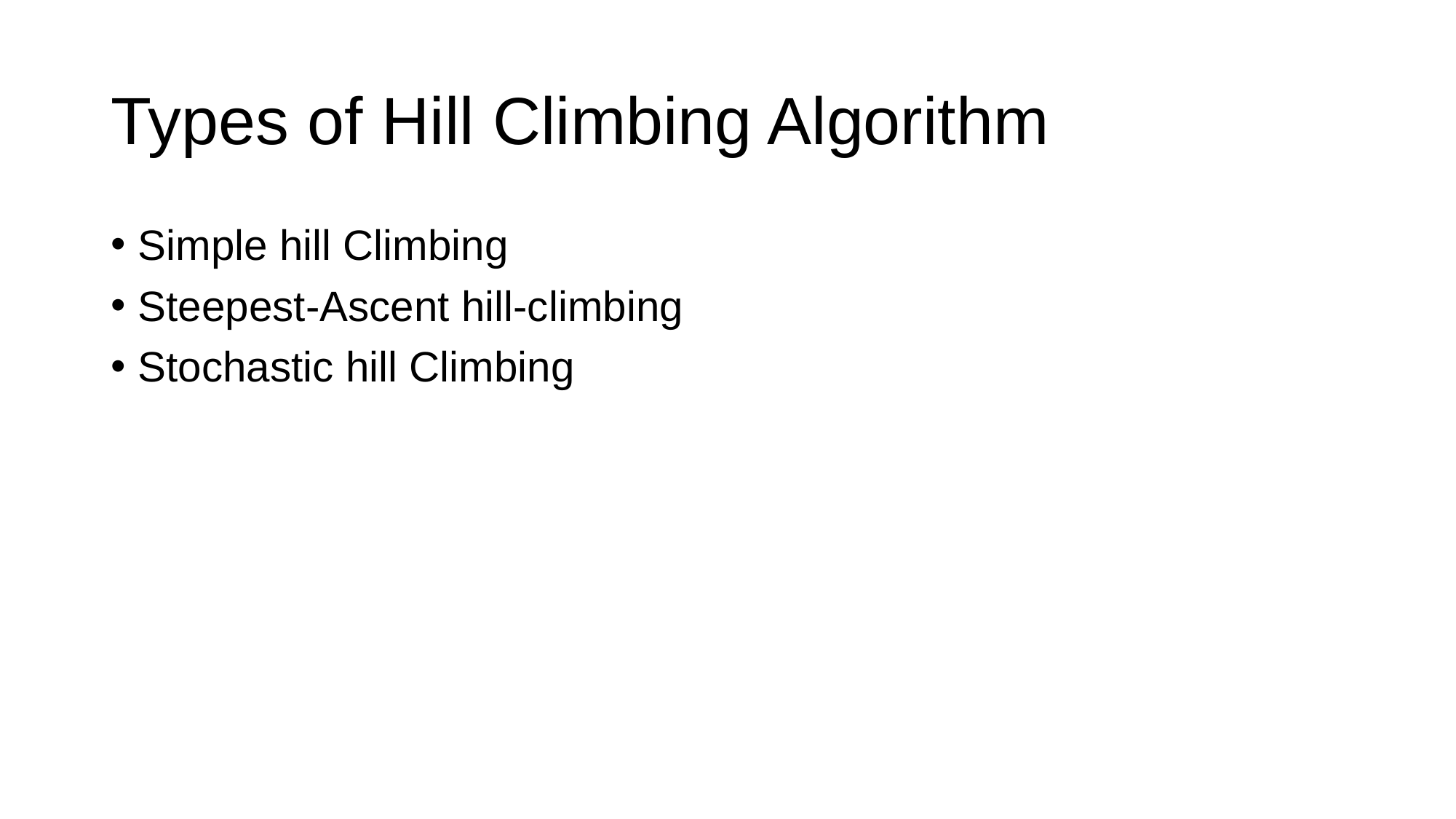

# Types of Hill Climbing Algorithm
Simple hill Climbing
Steepest-Ascent hill-climbing
Stochastic hill Climbing